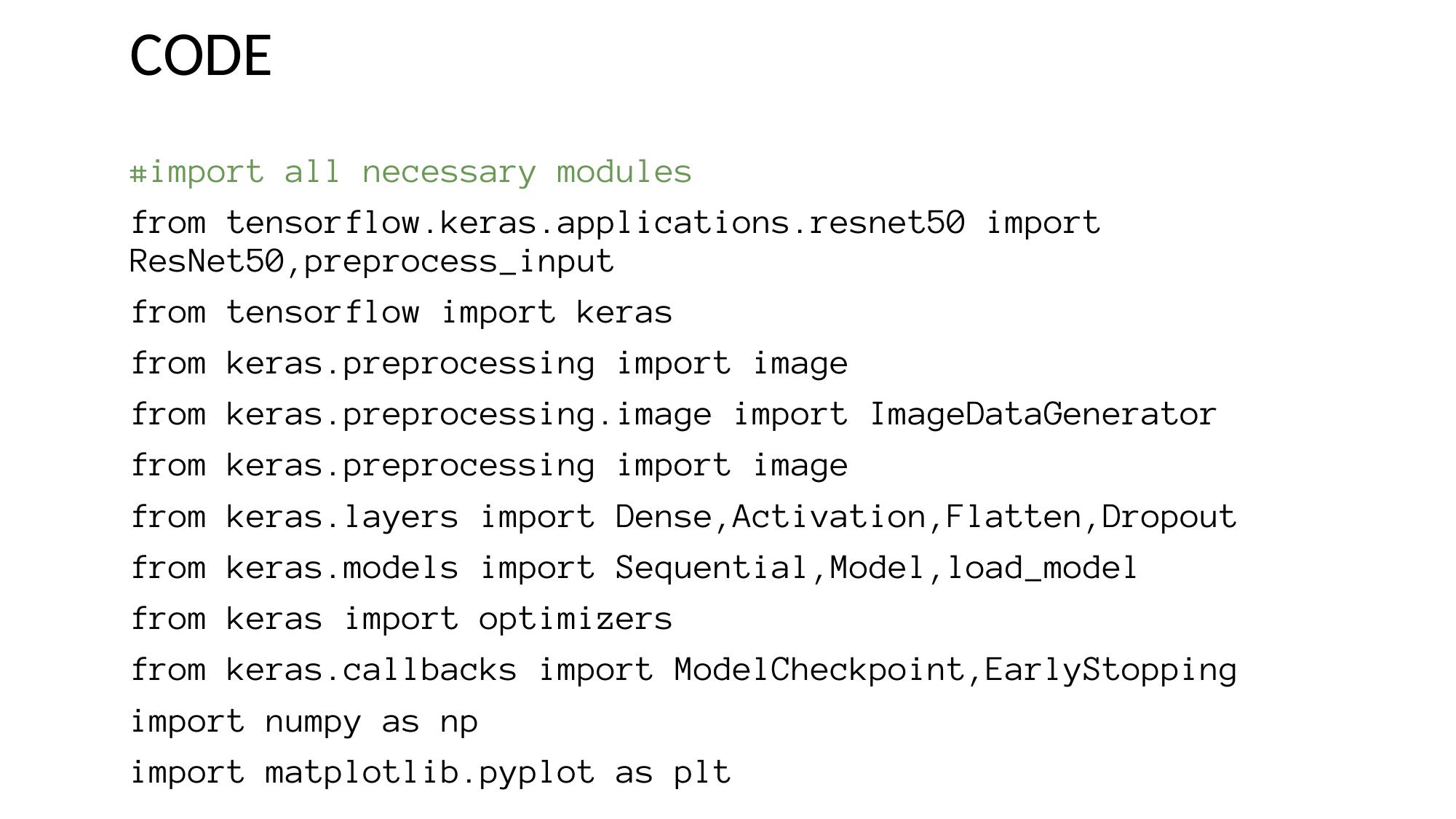

# CODE
#import all necessary modules
from tensorflow.keras.applications.resnet50 import ResNet50,preprocess_input
from tensorflow import keras
from keras.preprocessing import image
from keras.preprocessing.image import ImageDataGenerator
from keras.preprocessing import image
from keras.layers import Dense,Activation,Flatten,Dropout
from keras.models import Sequential,Model,load_model
from keras import optimizers
from keras.callbacks import ModelCheckpoint,EarlyStopping
import numpy as np
import matplotlib.pyplot as plt